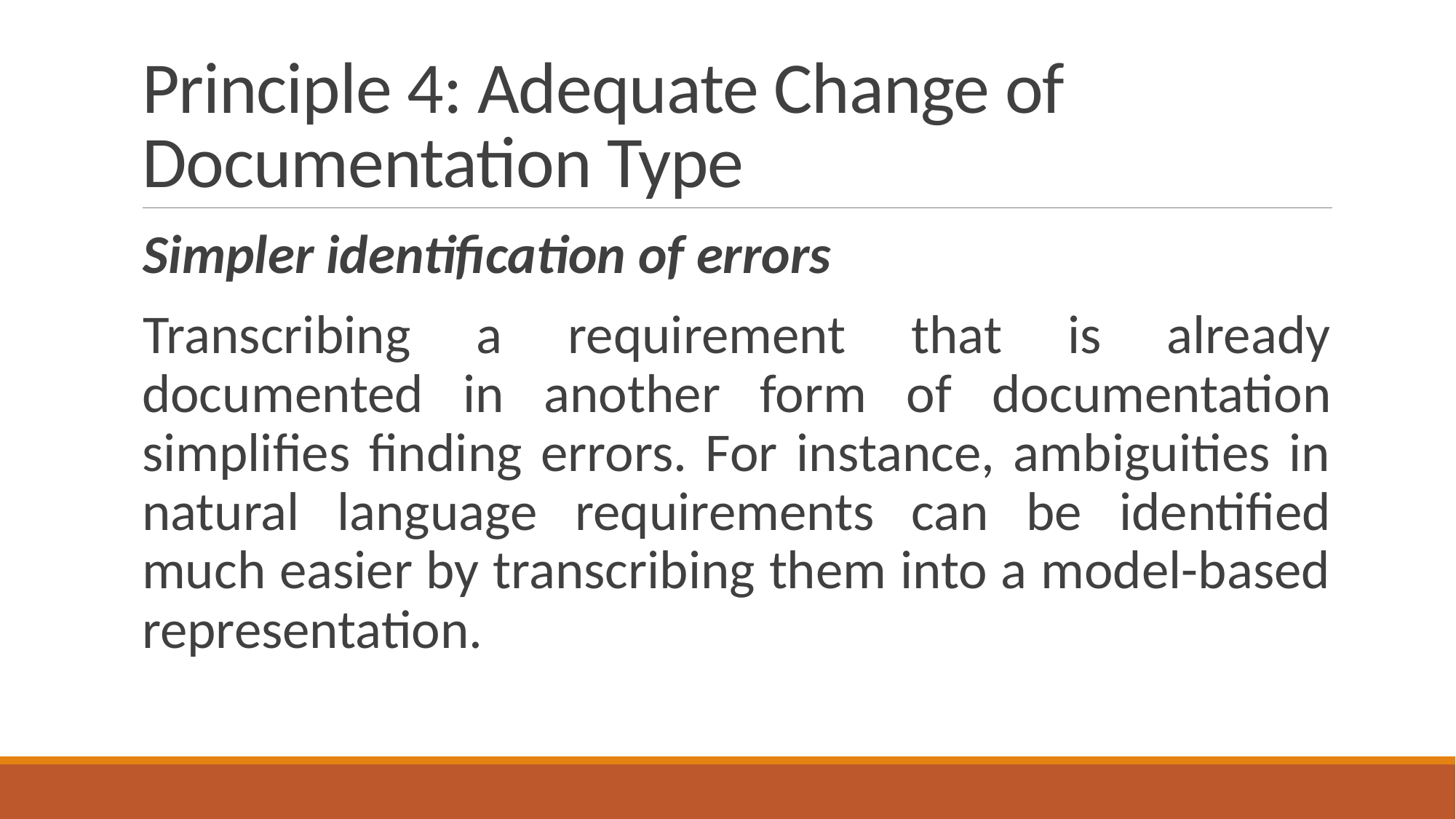

# Principle 4: Adequate Change of Documentation Type
Simpler identification of errors
Transcribing a requirement that is already documented in another form of documentation simplifies finding errors. For instance, ambiguities in natural language requirements can be identified much easier by transcribing them into a model-based representation.